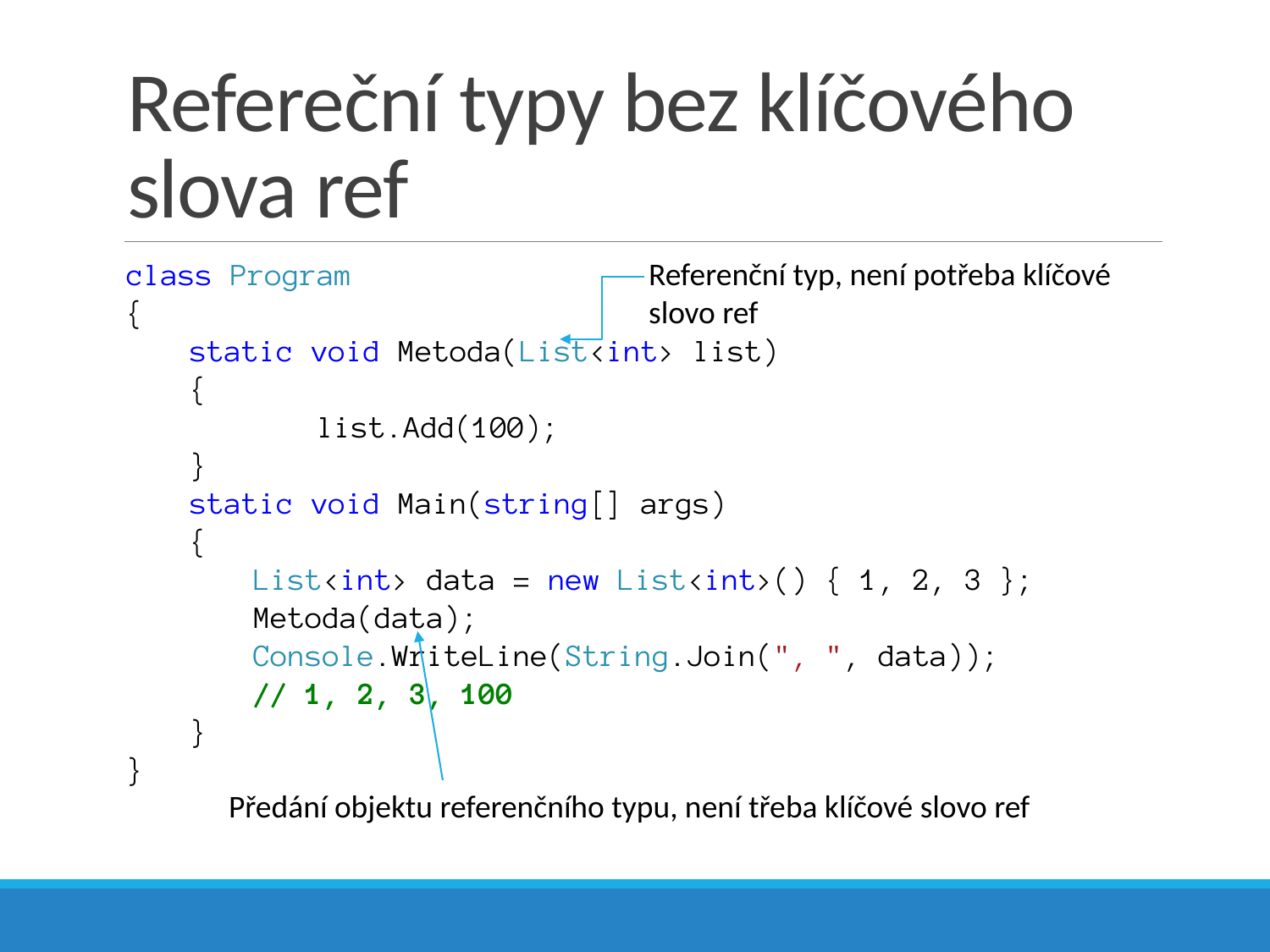

# Refereční typy bez klíčového slova ref
class Program
{
static void Metoda(List<int> list)
{
	list.Add(100);
}
static void Main(string[] args)
{
List<int> data = new List<int>() { 1, 2, 3 };
Metoda(data);
Console.WriteLine(String.Join(", ", data));
// 1, 2, 3, 100
}
}
Referenční typ, není potřeba klíčové slovo ref
Předání objektu referenčního typu, není třeba klíčové slovo ref